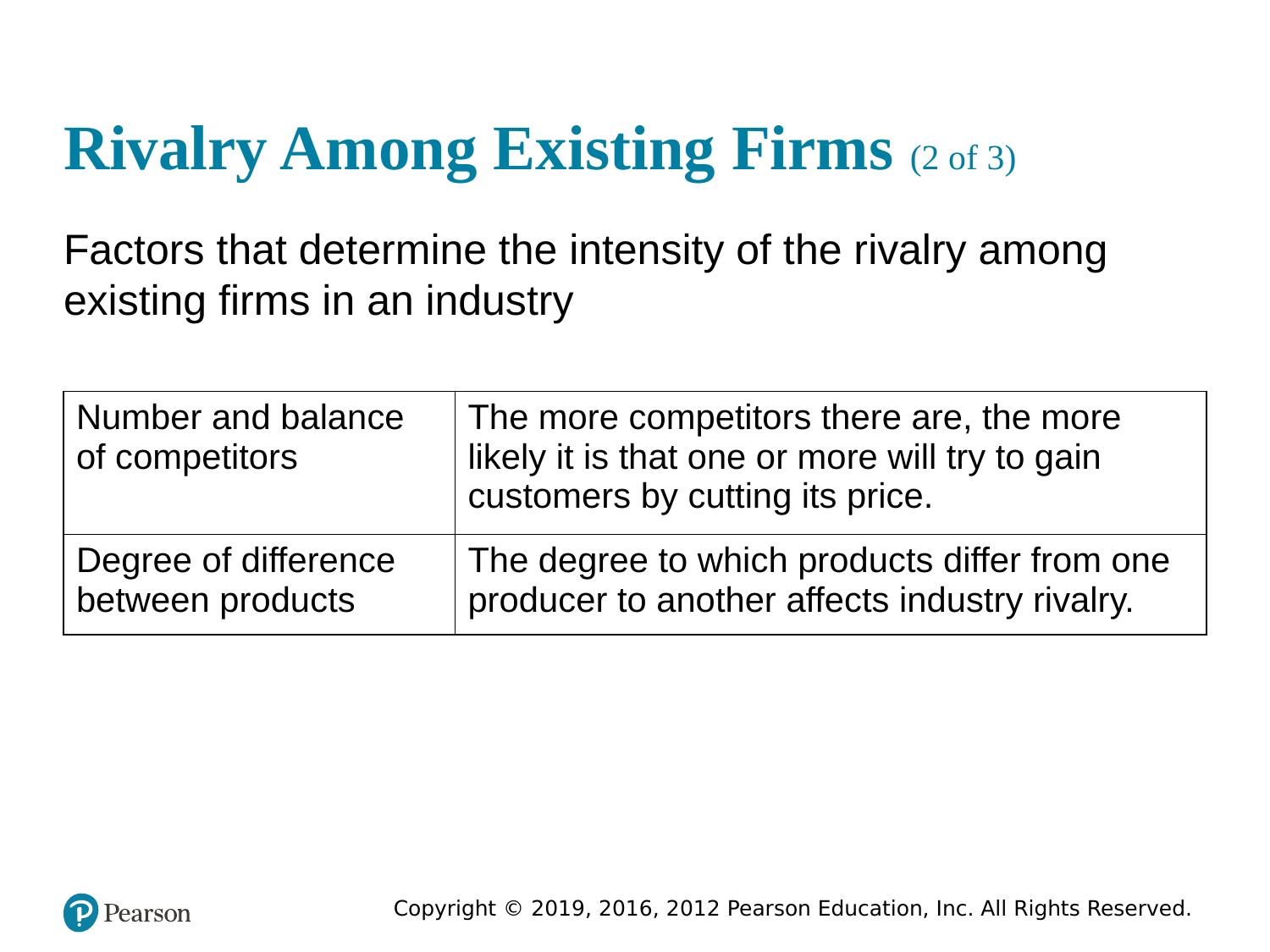

# Rivalry Among Existing Firms (2 of 3)
Factors that determine the intensity of the rivalry among existing firms in an industry
| Number and balance of competitors | The more competitors there are, the more likely it is that one or more will try to gain customers by cutting its price. |
| --- | --- |
| Degree of difference between products | The degree to which products differ from one producer to another affects industry rivalry. |